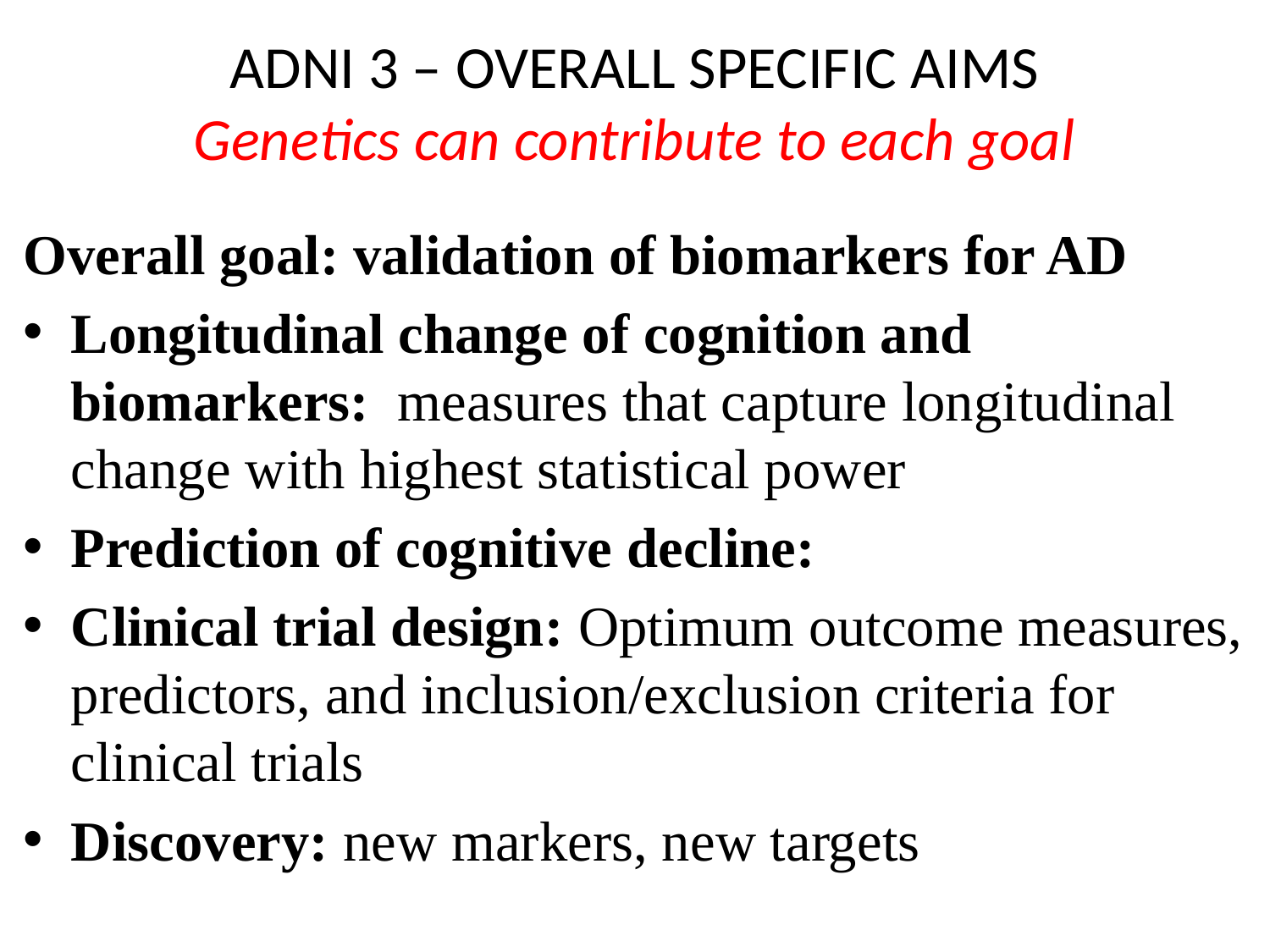

# ADNI 3 – OVERALL SPECIFIC AIMS Genetics can contribute to each goal
Overall goal: validation of biomarkers for AD
Longitudinal change of cognition and biomarkers:  measures that capture longitudinal change with highest statistical power
Prediction of cognitive decline:
Clinical trial design: Optimum outcome measures, predictors, and inclusion/exclusion criteria for clinical trials
Discovery: new markers, new targets